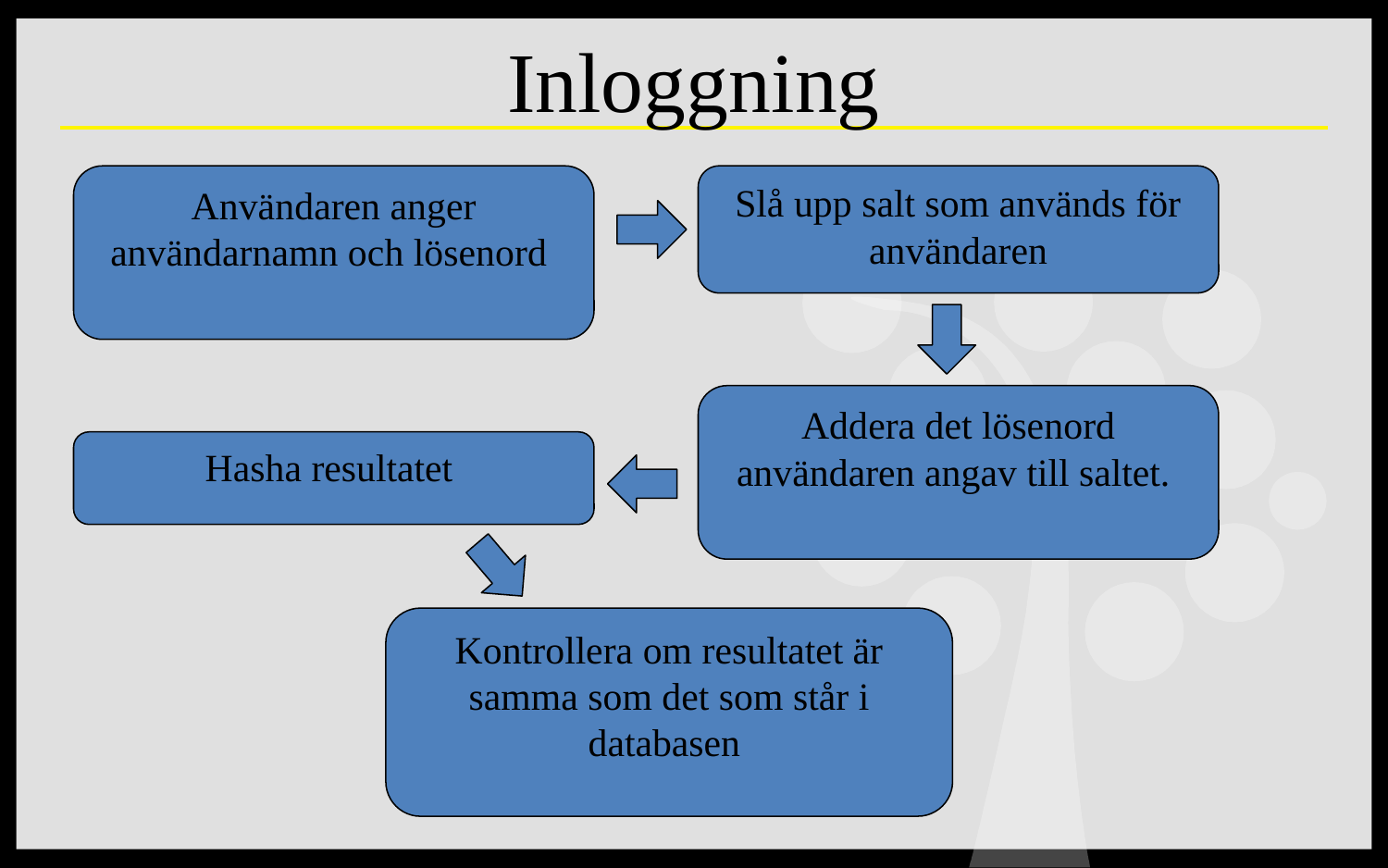

# Inloggning
Användaren anger användarnamn och lösenord
Slå upp salt som används för användaren

Addera det lösenord användaren angav till saltet.
Hasha resultatet

Kontrollera om resultatet är samma som det som står i databasen